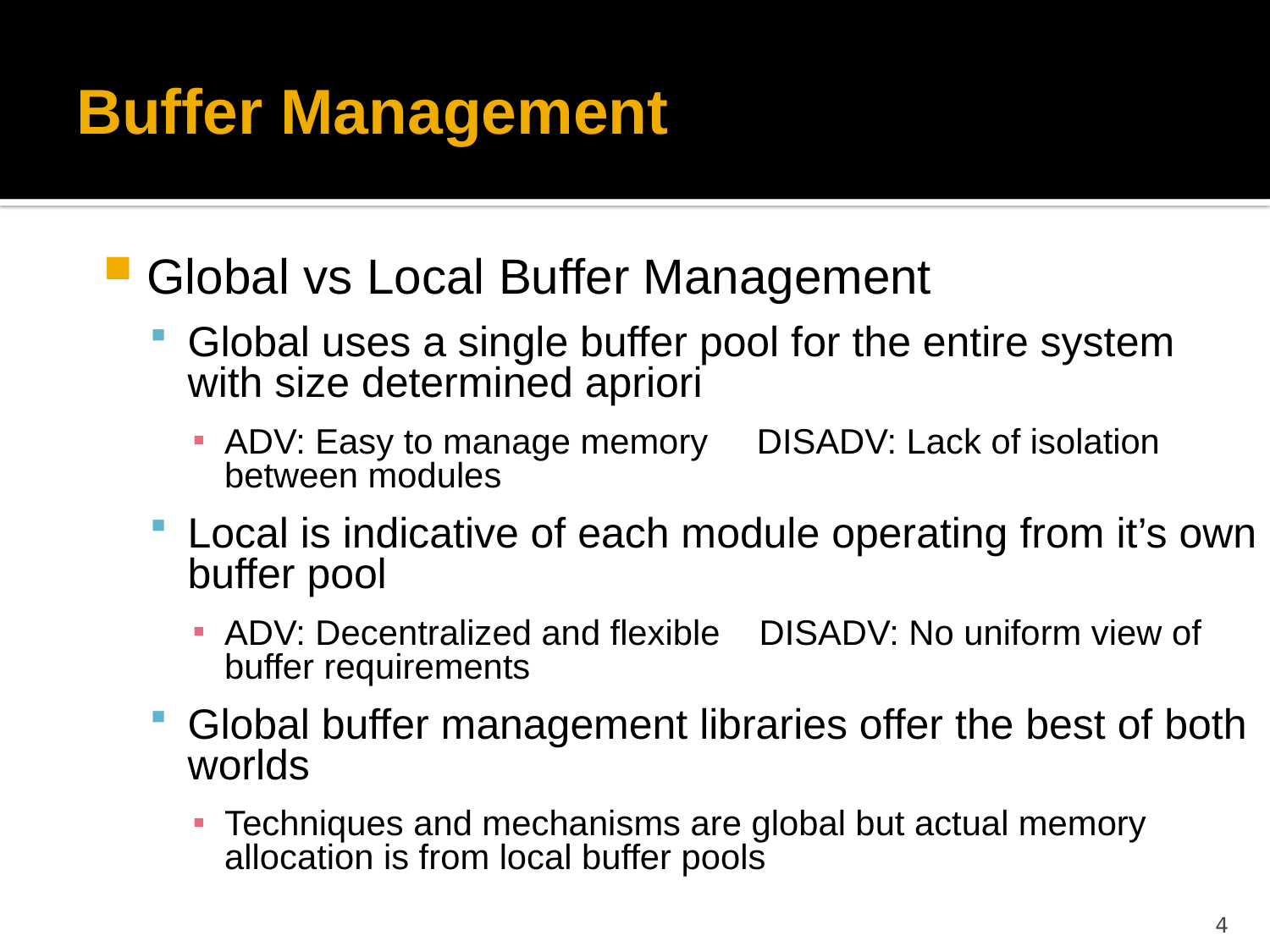

# Buffer Management
Global vs Local Buffer Management
Global uses a single buffer pool for the entire system with size determined apriori
ADV: Easy to manage memory     DISADV: Lack of isolation between modules
Local is indicative of each module operating from it’s own buffer pool
ADV: Decentralized and flexible    DISADV: No uniform view of buffer requirements
Global buffer management libraries offer the best of both worlds
Techniques and mechanisms are global but actual memory allocation is from local buffer pools
4